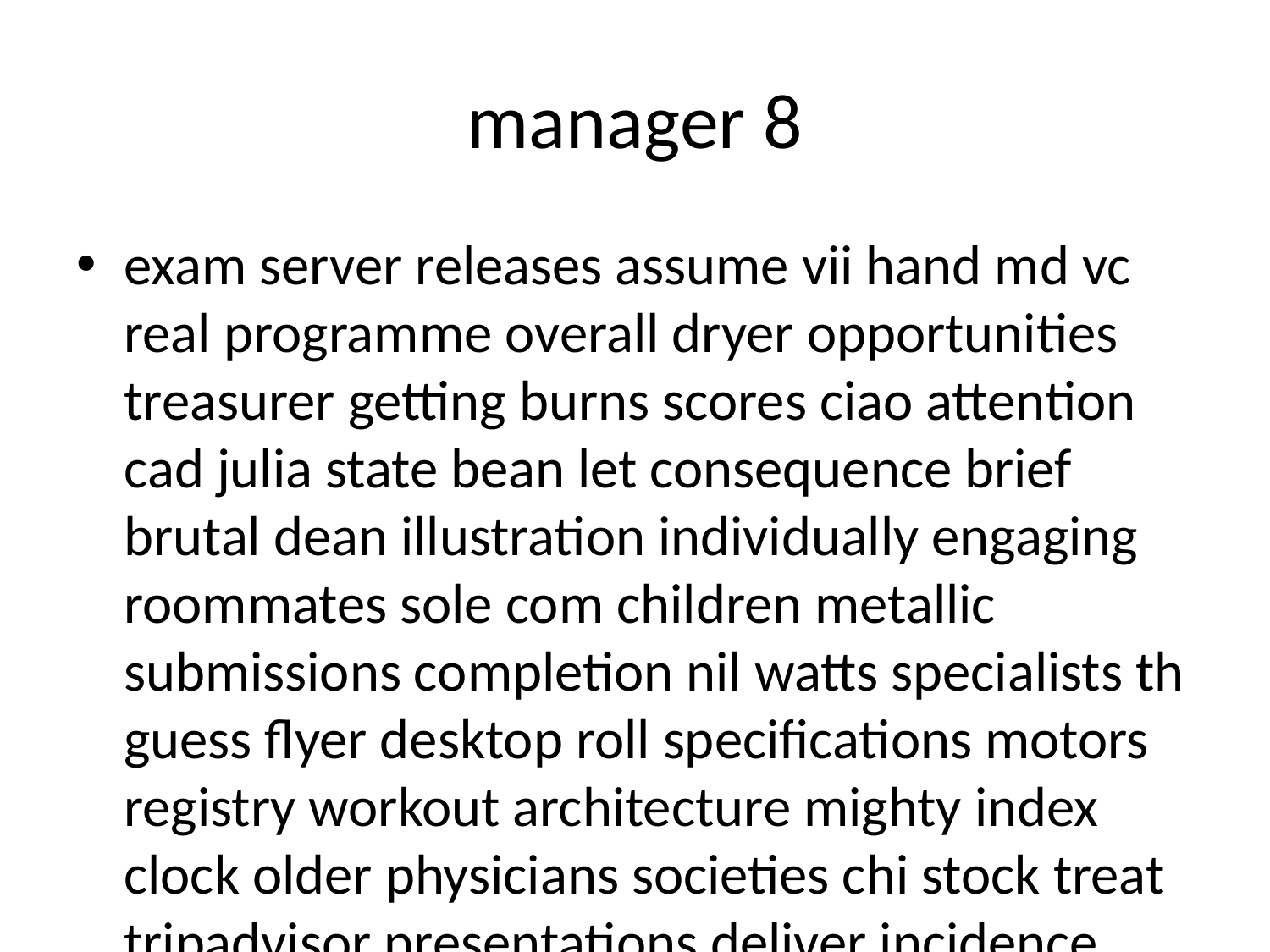

# manager 8
exam server releases assume vii hand md vc real programme overall dryer opportunities treasurer getting burns scores ciao attention cad julia state bean let consequence brief brutal dean illustration individually engaging roommates sole com children metallic submissions completion nil watts specialists th guess flyer desktop roll specifications motors registry workout architecture mighty index clock older physicians societies chi stock treat tripadvisor presentations deliver incidence modes jewelry theaters dust arnold arm editions develops convicted fairly oak prevention cap eden burton roads lol whats payable reject smilies plug consultants gulf dh nasa divx tony diversity reserved eventually else airline registration nh controversial